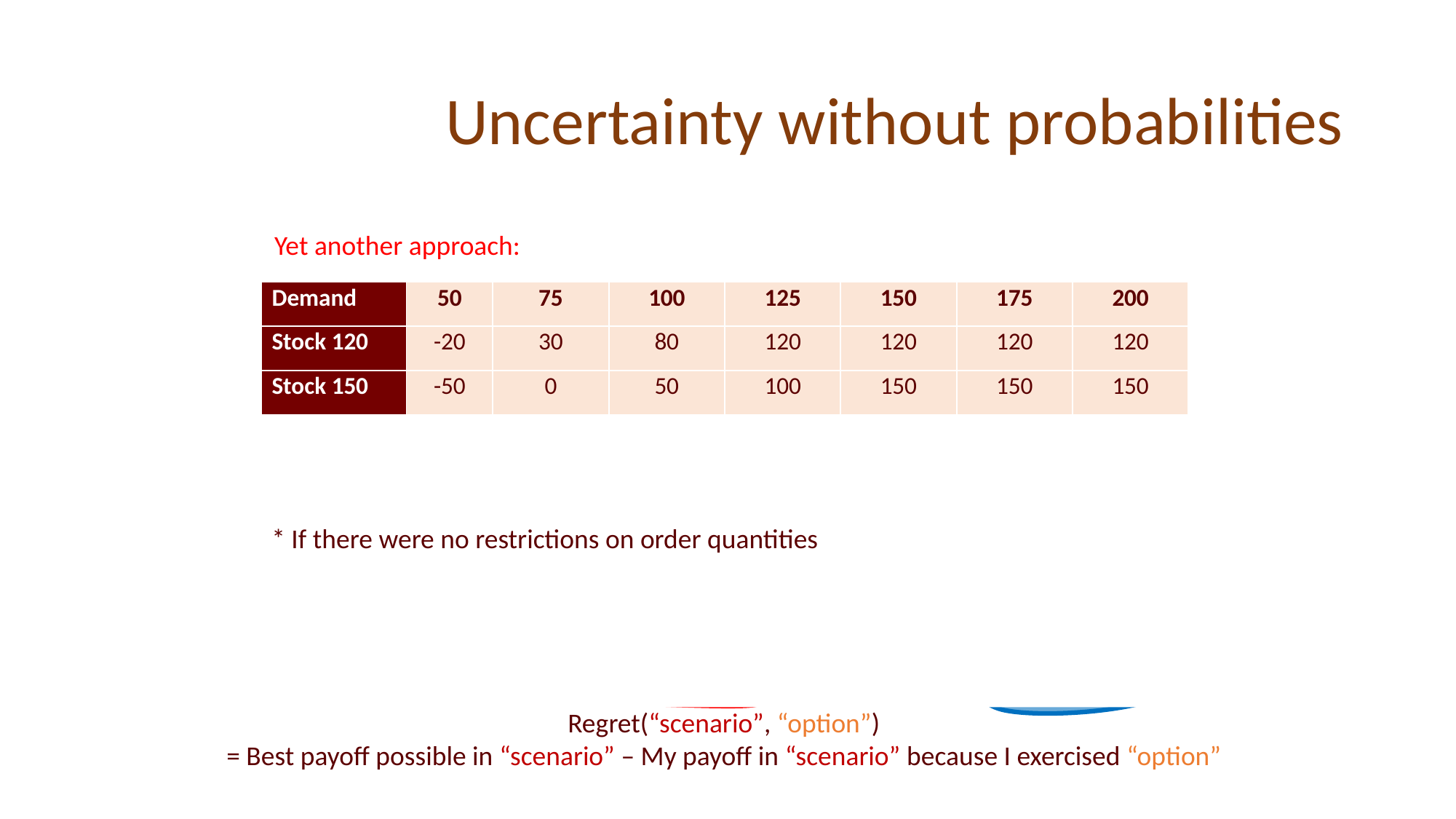

# Uncertainty without probabilities
Yet another approach:
| Demand | 50 | 75 | 100 | 125 | 150 | 175 | 200 |
| --- | --- | --- | --- | --- | --- | --- | --- |
| Stock 120 | -20 | 30 | 80 | 120 | 120 | 120 | 120 |
| Stock 150 | -50 | 0 | 50 | 100 | 150 | 150 | 150 |
|  |  |  |  |  |  |  |  |
| Best profit\* | 50 | 75 | 100 | 125 | 150 | 175 | 200 |
|  |  |  |  |  |  |  |  |
| Regrets |  |  |  |  |  |  |  |
| Stock 120 | 70 | 45 | 20 | 5 | 30 | 55 | 80 |
| Stock 150 | 100 | 75 | 50 | 25 | 0 | 25 | 50 |

* If there were no restrictions on order quantities
                   Opportunity loss

         Monetary loss due
               to wastage

Regret(“scenario”, “option”)
= Best payoff possible in “scenario” – My payoff in “scenario” because I exercised “option”